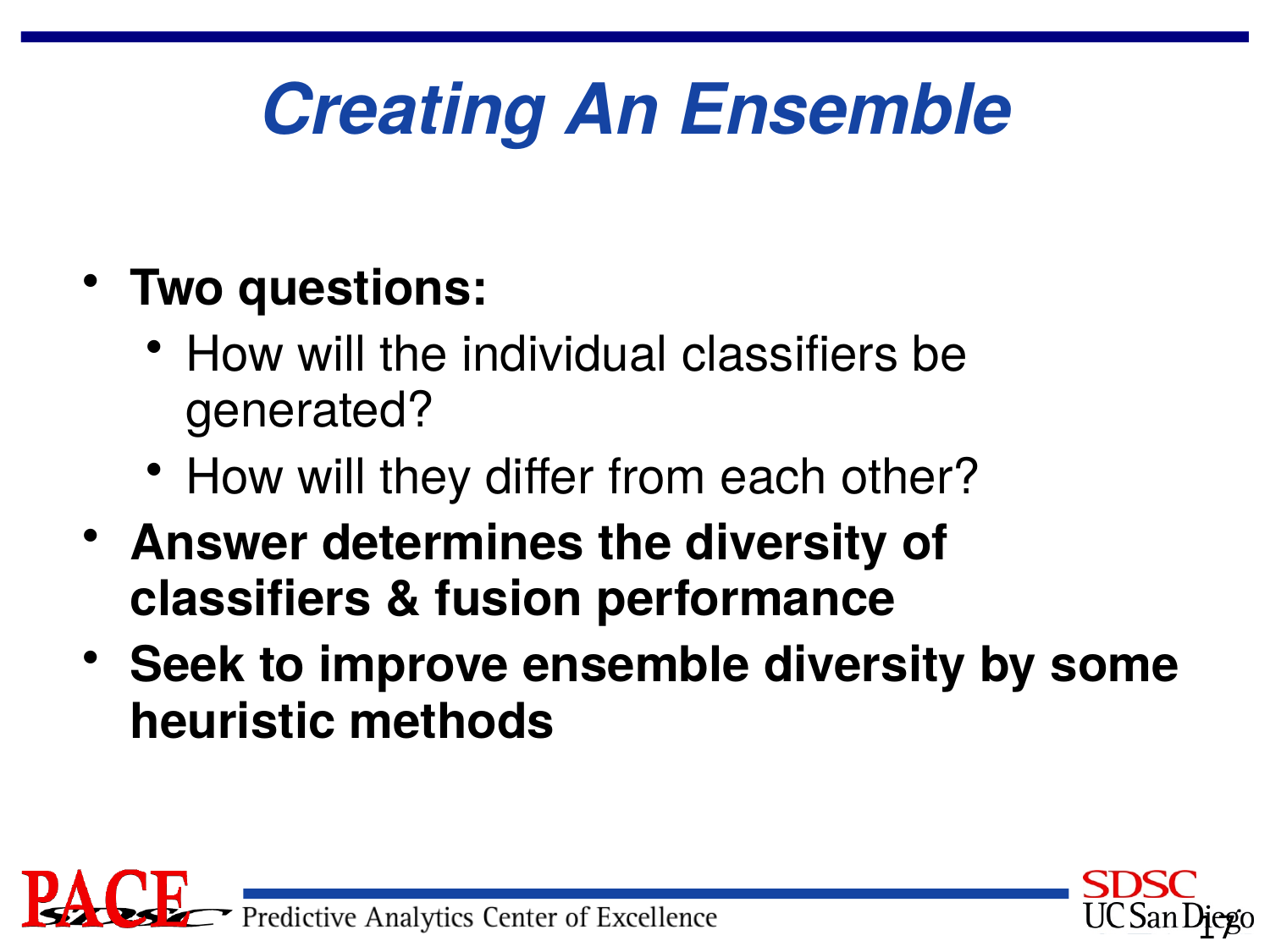

# Creating An Ensemble
Two questions:
How will the individual classifiers be generated?
How will they differ from each other?
Answer determines the diversity of classifiers & fusion performance
Seek to improve ensemble diversity by some heuristic methods

17